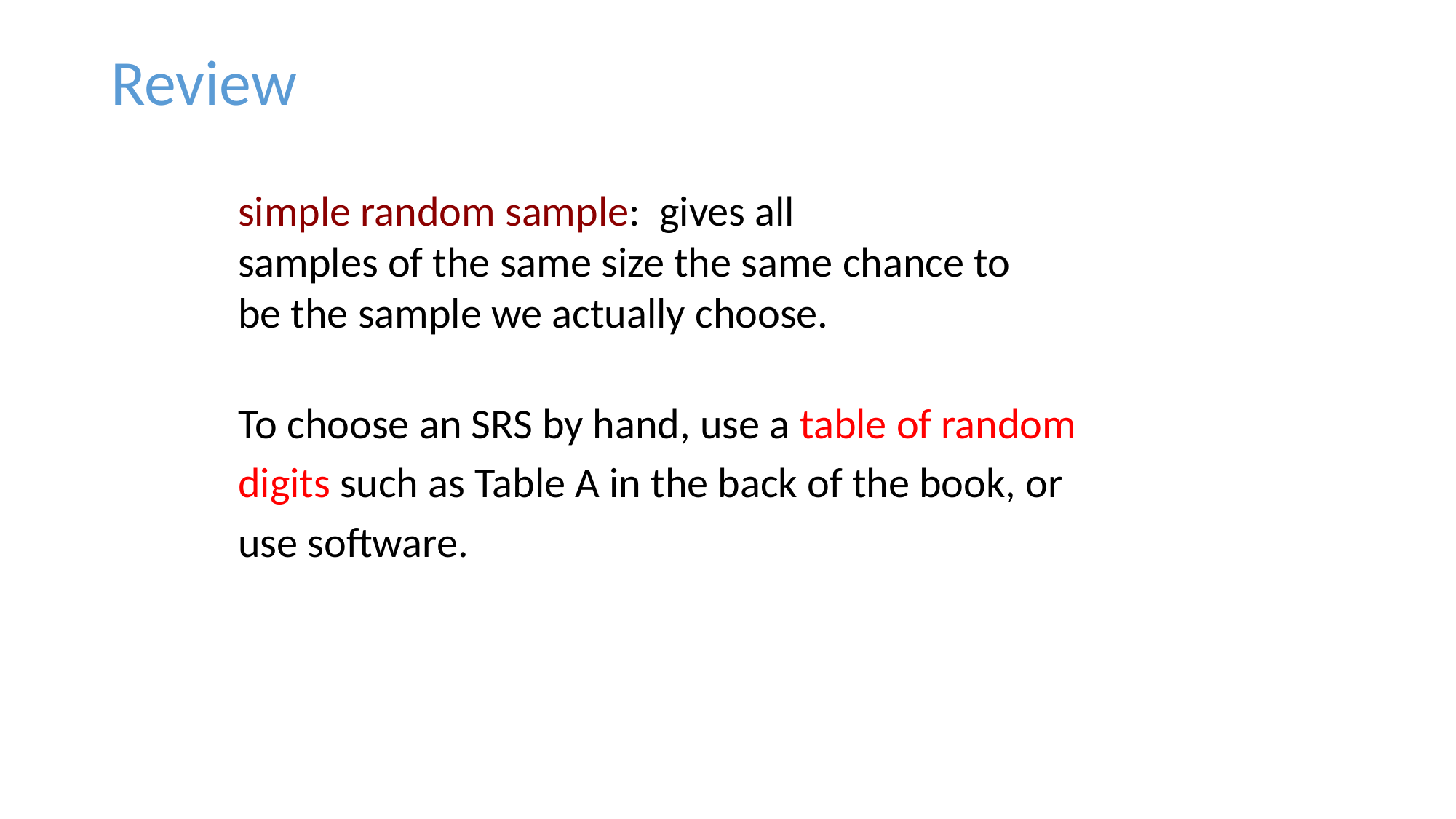

# Review

simple random sample:  gives all
samples of the same size the same chance to
be the sample we actually choose.

To choose an SRS by hand, use a table of random
digits such as Table A in the back of the book, or
use software.